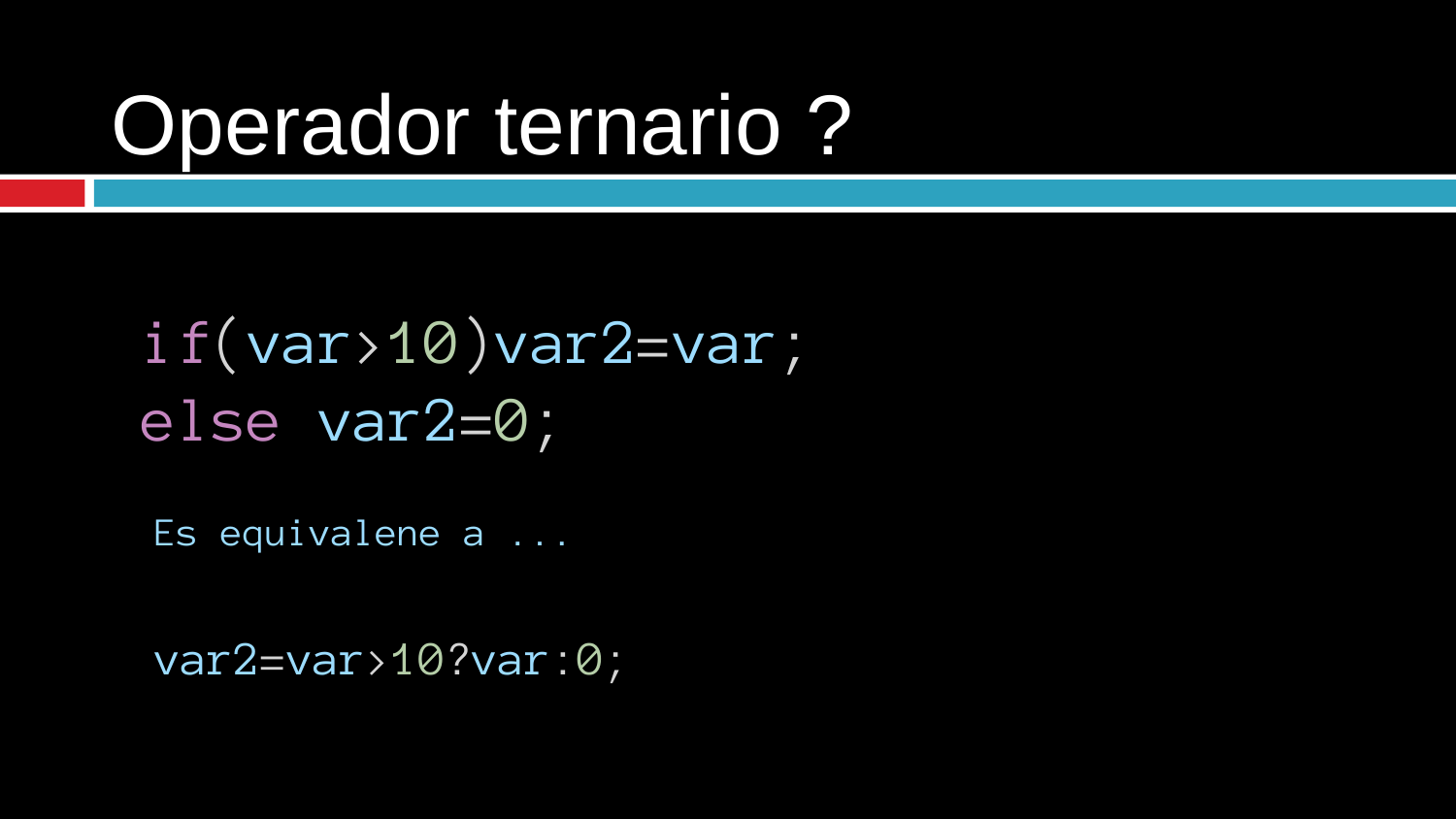

# Operador ternario ?
if(var>10)var2=var;
else var2=0;

Es equivalene a ...
var2=var>10?var:0;